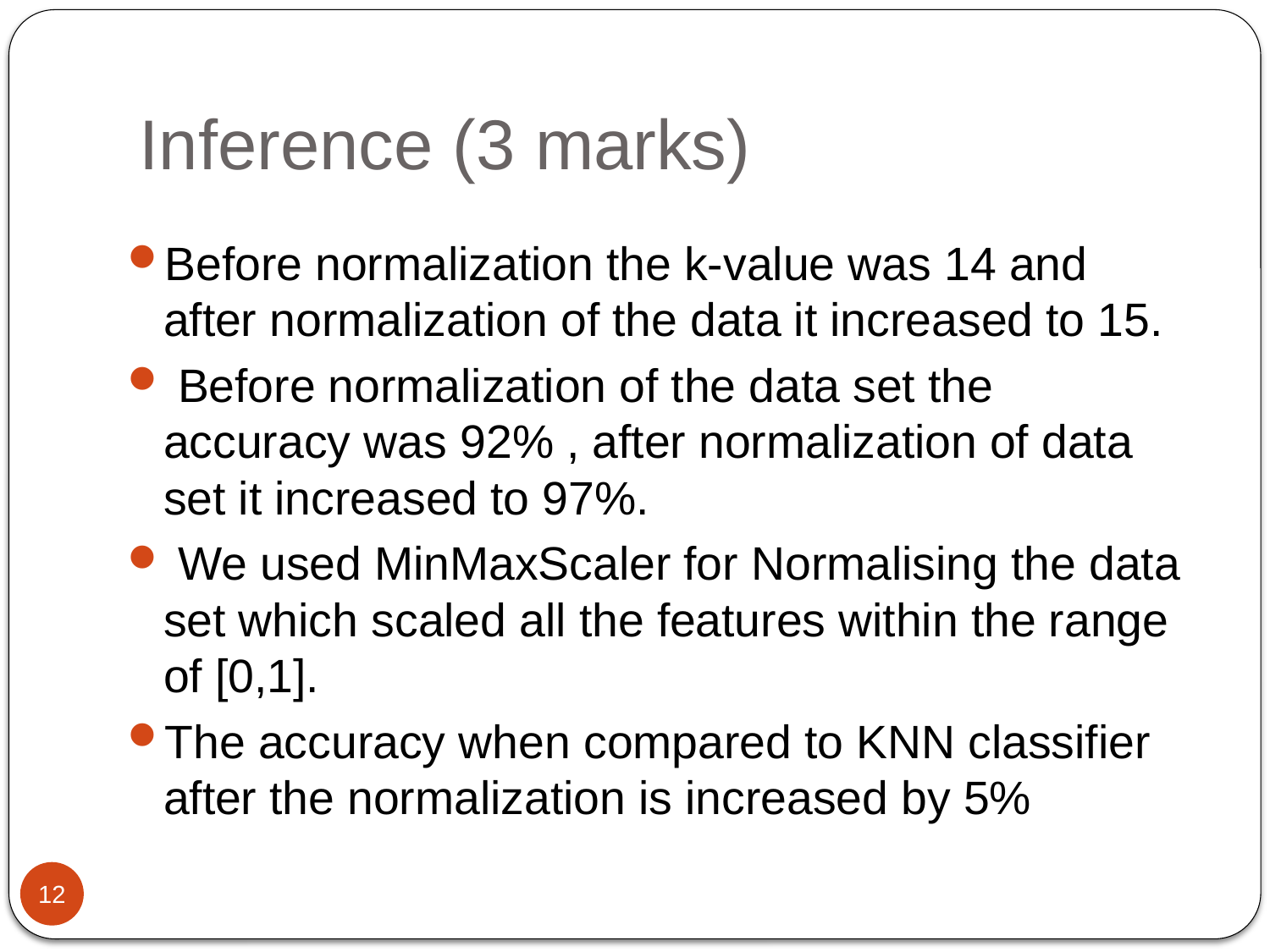

# Inference (3 marks)
Before normalization the k-value was 14 and after normalization of the data it increased to 15.
 Before normalization of the data set the accuracy was 92% , after normalization of data set it increased to 97%.
 We used MinMaxScaler for Normalising the data set which scaled all the features within the range of [0,1].
The accuracy when compared to KNN classifier after the normalization is increased by 5%
12